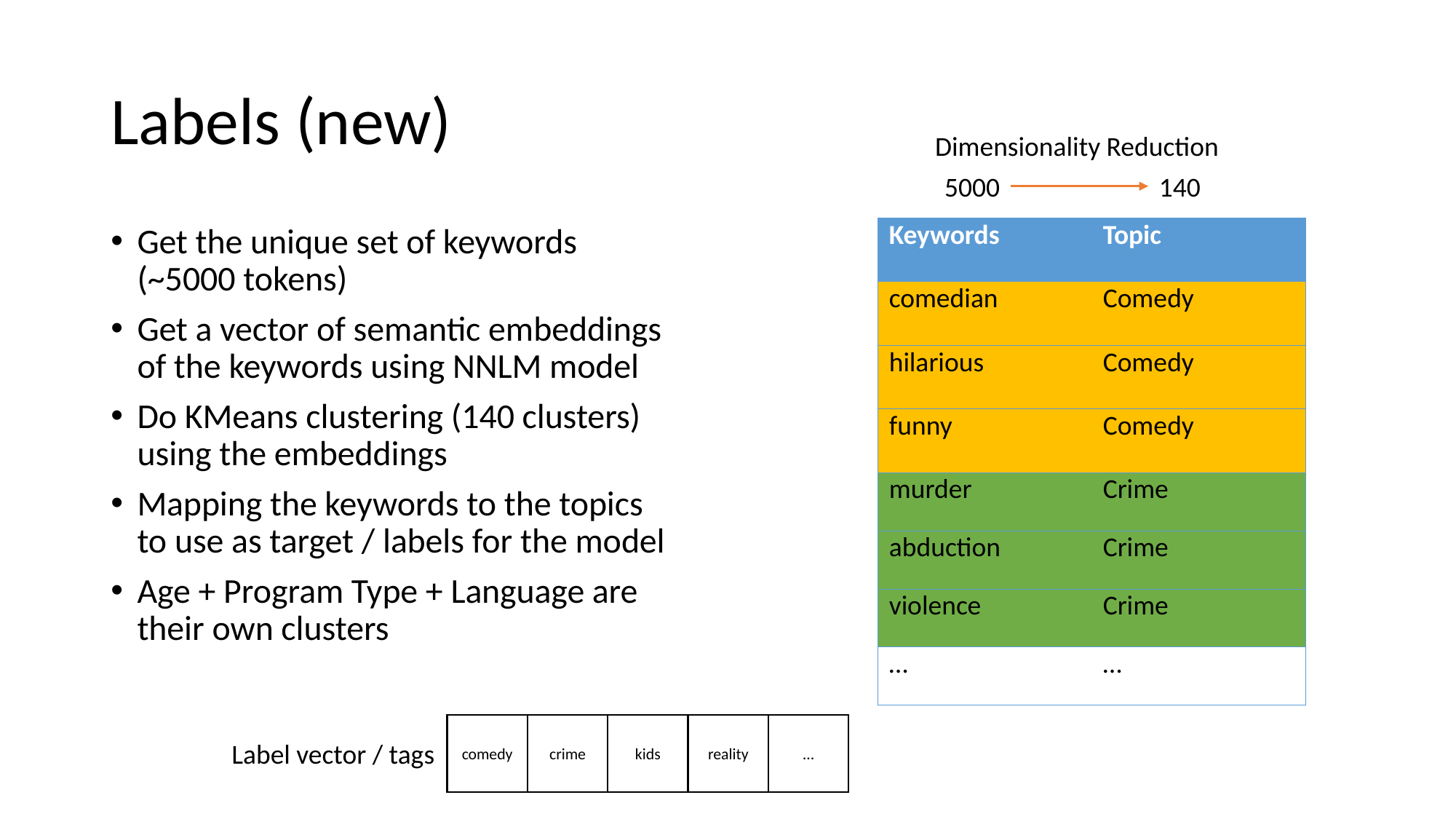

# Labels (new)
Dimensionality Reduction
5000
140
Get the unique set of keywords (~5000 tokens)
Get a vector of semantic embeddings of the keywords using NNLM model
Do KMeans clustering (140 clusters) using the embeddings
Mapping the keywords to the topics to use as target / labels for the model
Age + Program Type + Language are their own clusters

| Keywords | Topic |
| --- | --- |
| comedian | Comedy |
| hilarious | Comedy |
| funny | Comedy |
| murder | Crime |
| abduction | Crime |
| violence | Crime |
| … | … |
reality
…
crime
kids
comedy
Label vector / tags